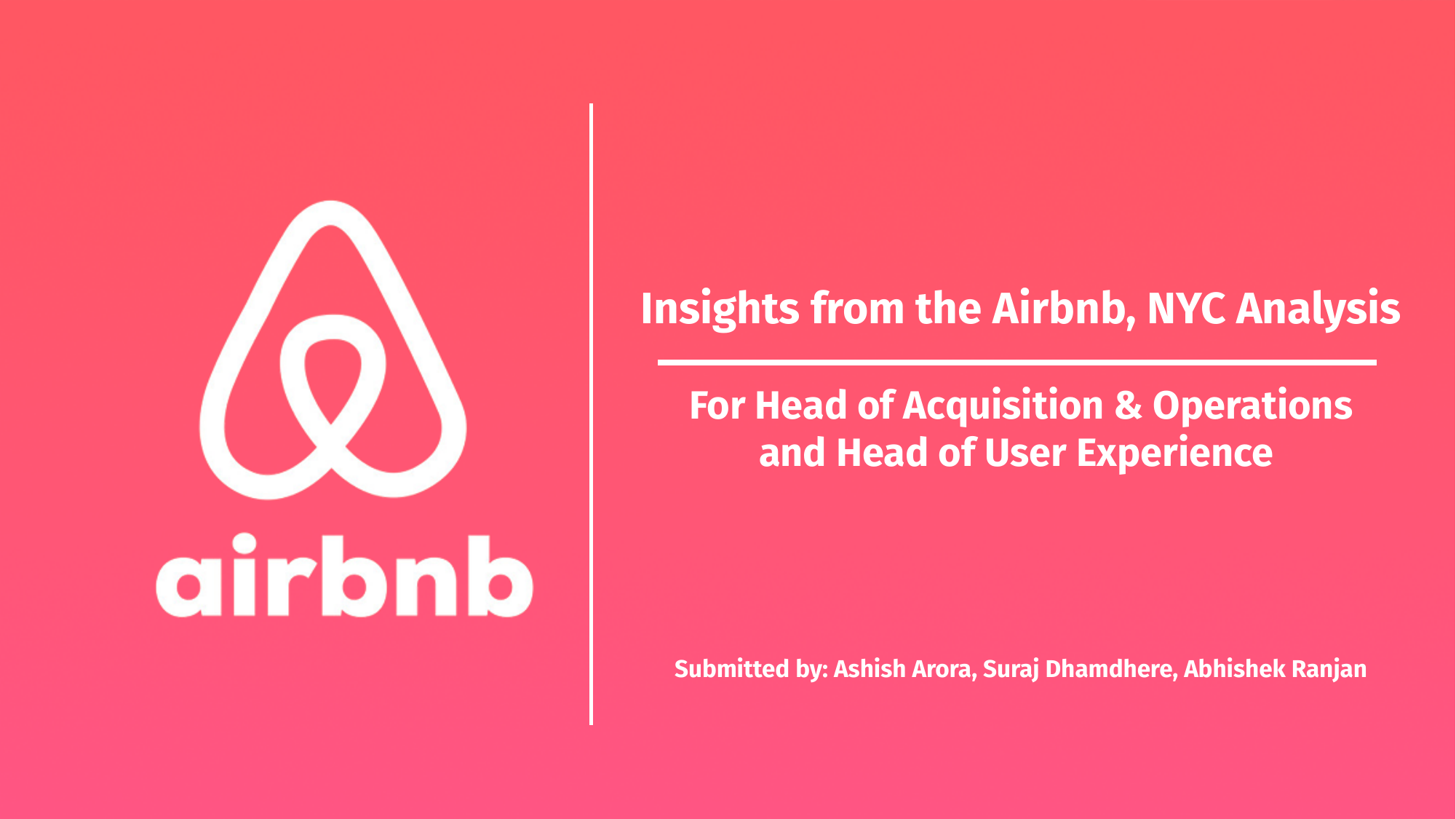

# Insights from the Airbnb, NYC Analysis
For Head of Acquisition & Operations and Head of User Experience
Submitted by: Ashish Arora, Suraj Dhamdhere, Abhishek Ranjan